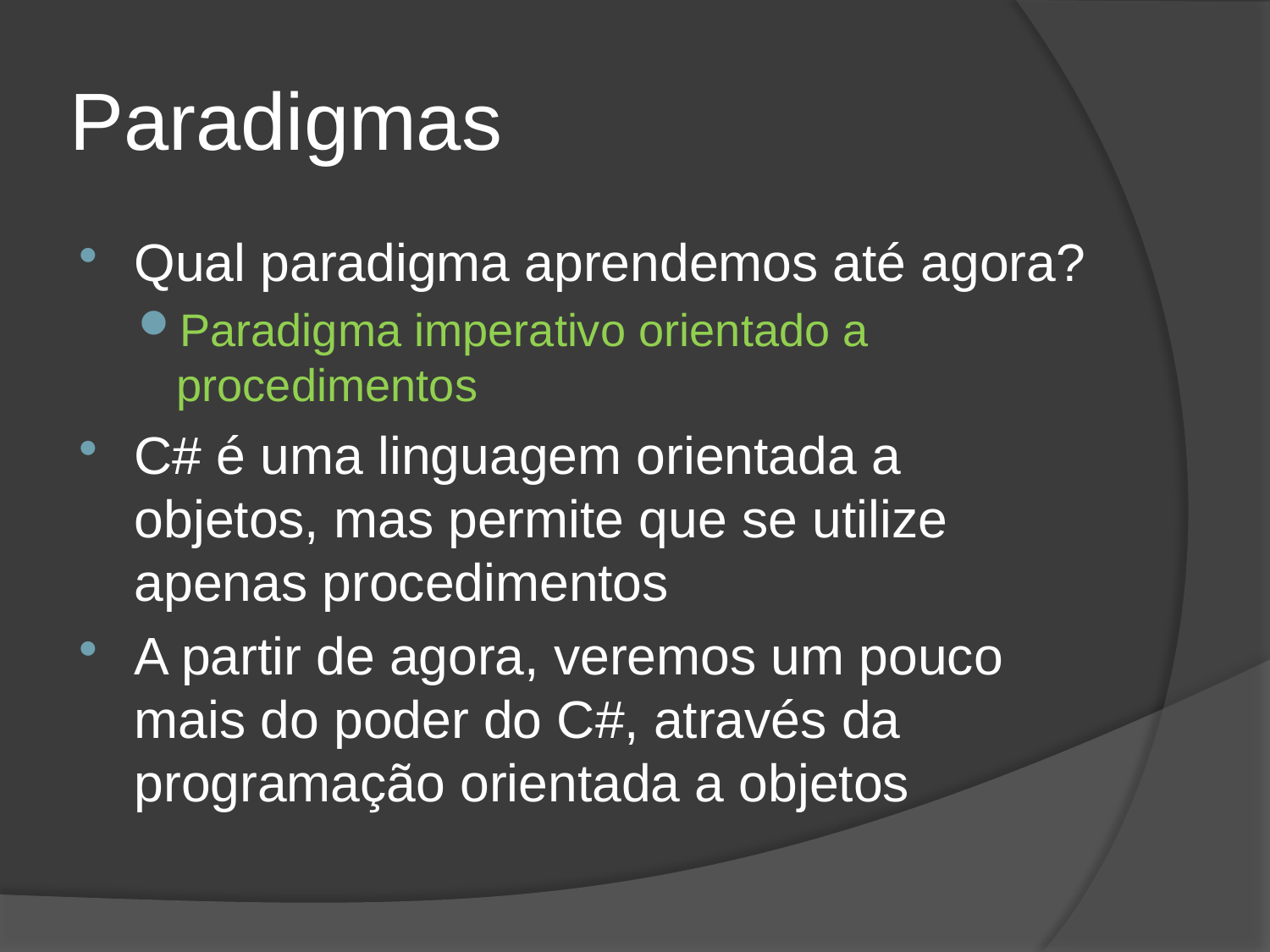

# Paradigmas
Qual paradigma aprendemos até agora?
Paradigma imperativo orientado a procedimentos
C# é uma linguagem orientada a objetos, mas permite que se utilize apenas procedimentos
A partir de agora, veremos um pouco mais do poder do C#, através da programação orientada a objetos